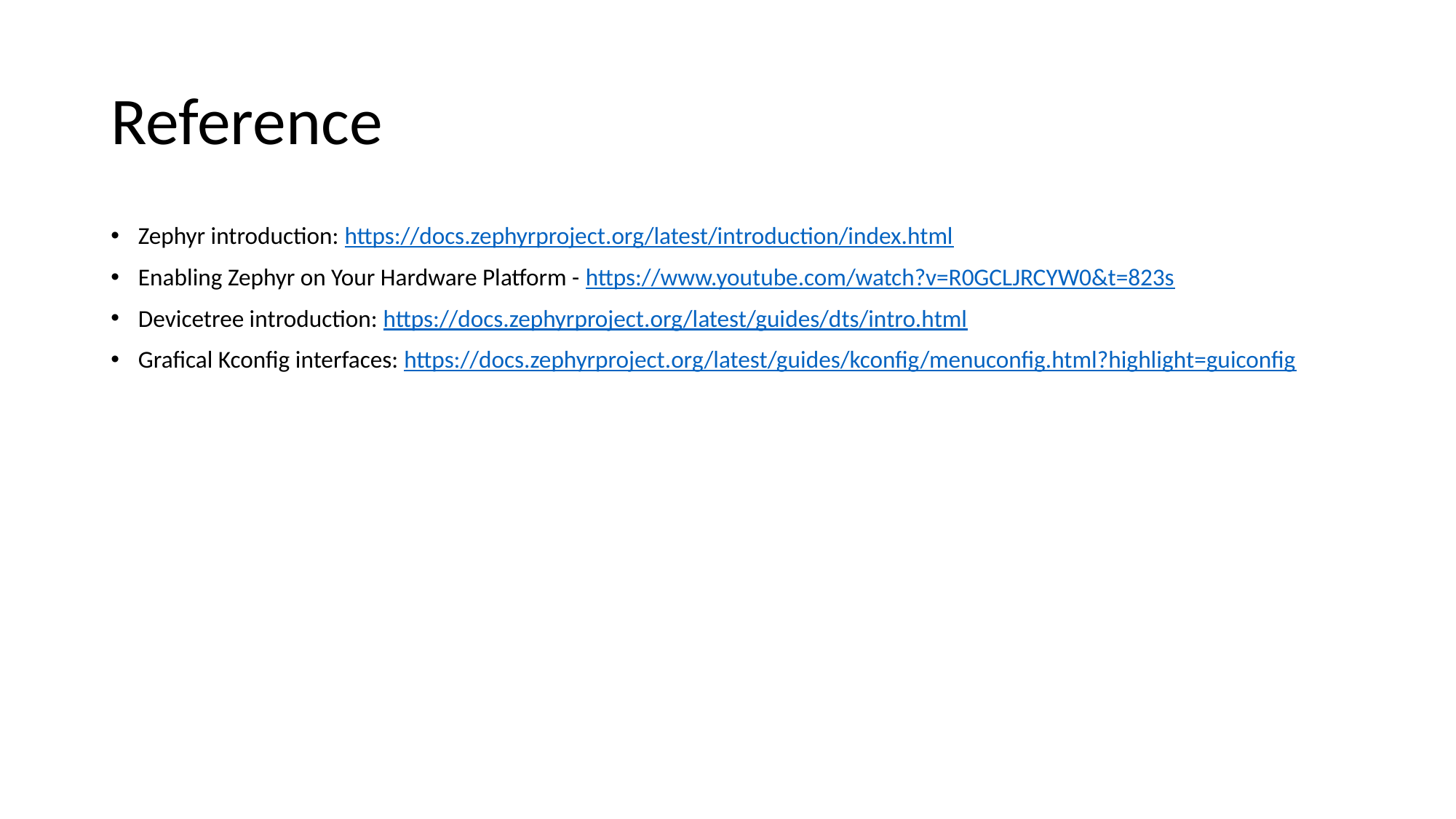

# Reference
Zephyr introduction: https://docs.zephyrproject.org/latest/introduction/index.html
Enabling Zephyr on Your Hardware Platform - https://www.youtube.com/watch?v=R0GCLJRCYW0&t=823s
Devicetree introduction: https://docs.zephyrproject.org/latest/guides/dts/intro.html
Grafical Kconfig interfaces: https://docs.zephyrproject.org/latest/guides/kconfig/menuconfig.html?highlight=guiconfig